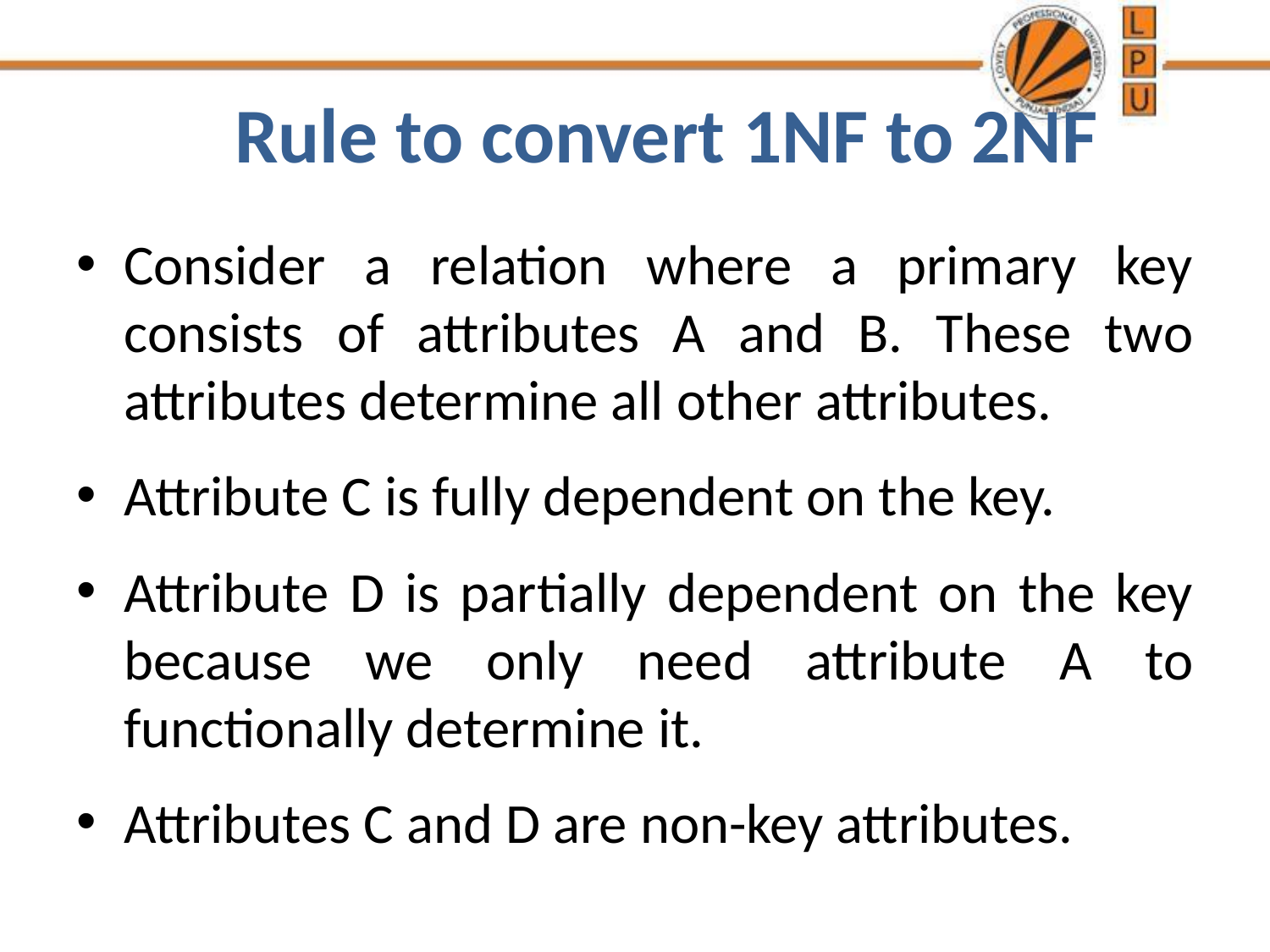

# Rule to convert 1NF to 2NF
Consider a relation where a primary key consists of attributes A and B. These two attributes determine all other attributes.
Attribute C is fully dependent on the key.
Attribute D is partially dependent on the key because we only need attribute A to functionally determine it.
Attributes C and D are non-key attributes.